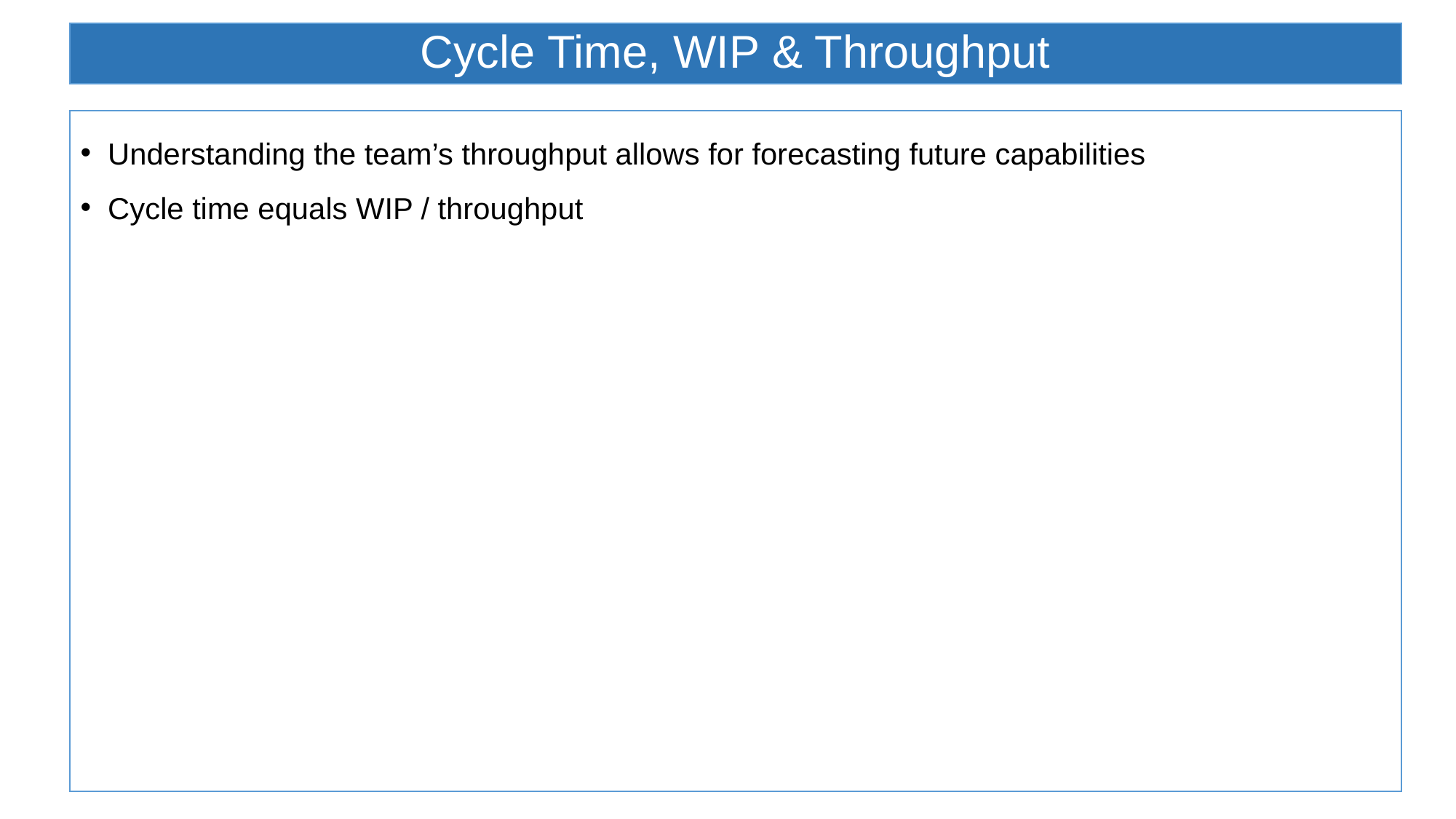

# Cycle Time, WIP & Throughput
Understanding the team’s throughput allows for forecasting future capabilities
Cycle time equals WIP / throughput